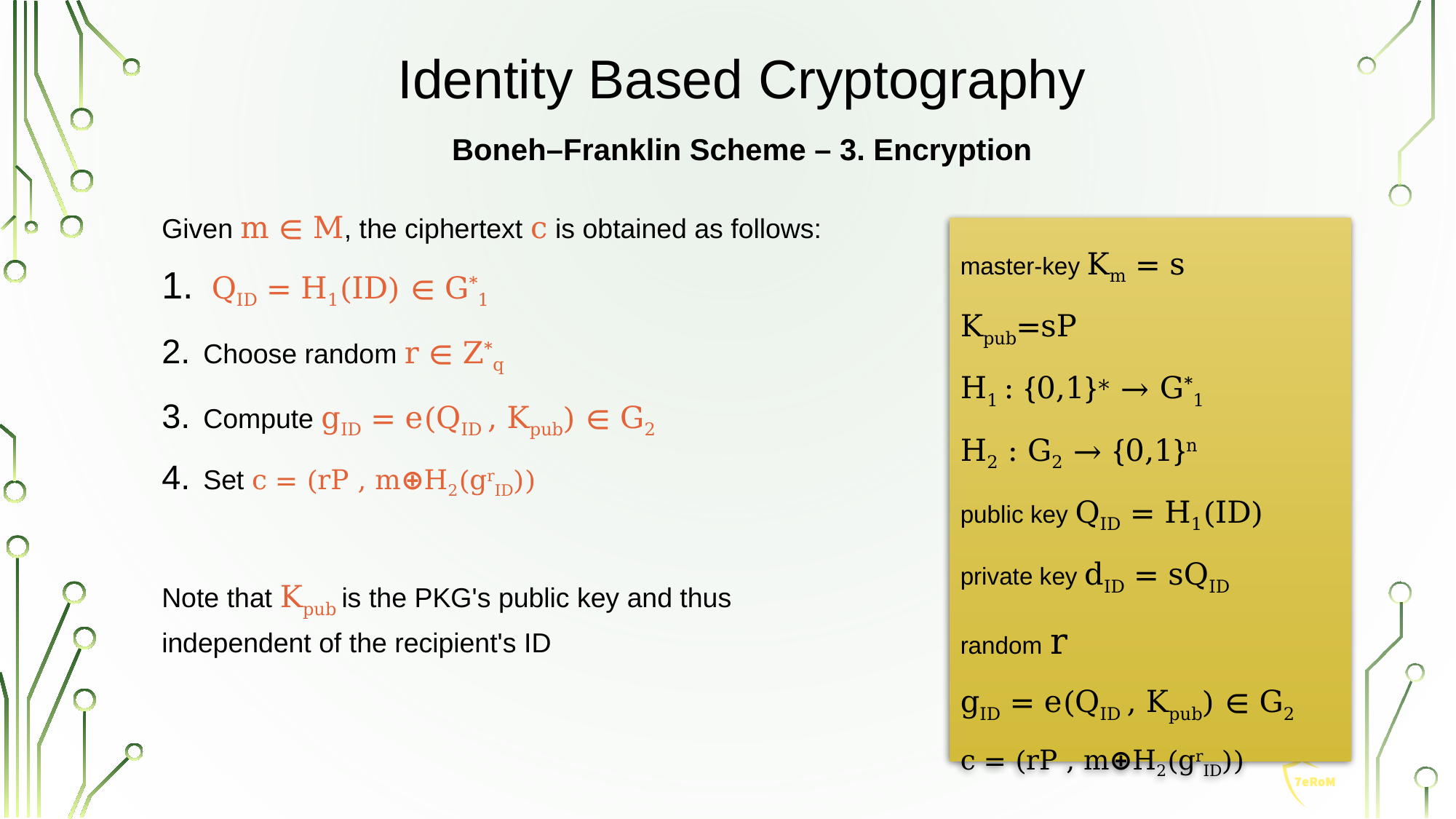

Identity Based Cryptography
Boneh–Franklin Scheme – 3. Encryption
Given m ∈ M, the ciphertext c is obtained as follows:
 QID = H1(ID) ∈ G*1
Choose random r ∈ Z*q
Compute gID = e(QID , Kpub) ∈ G2
Set c = (rP , m⊕H2(grID))

Note that Kpub is the PKG's public key and thus independent of the recipient's ID
master-key Km = s
Kpub=sP
H1 : {0,1}∗ → G*1
H2 : G2 → {0,1}n
public key QID = H1(ID)
private key dID = sQID
random r
gID = e(QID , Kpub) ∈ G2
c = (rP , m⊕H2(grID))